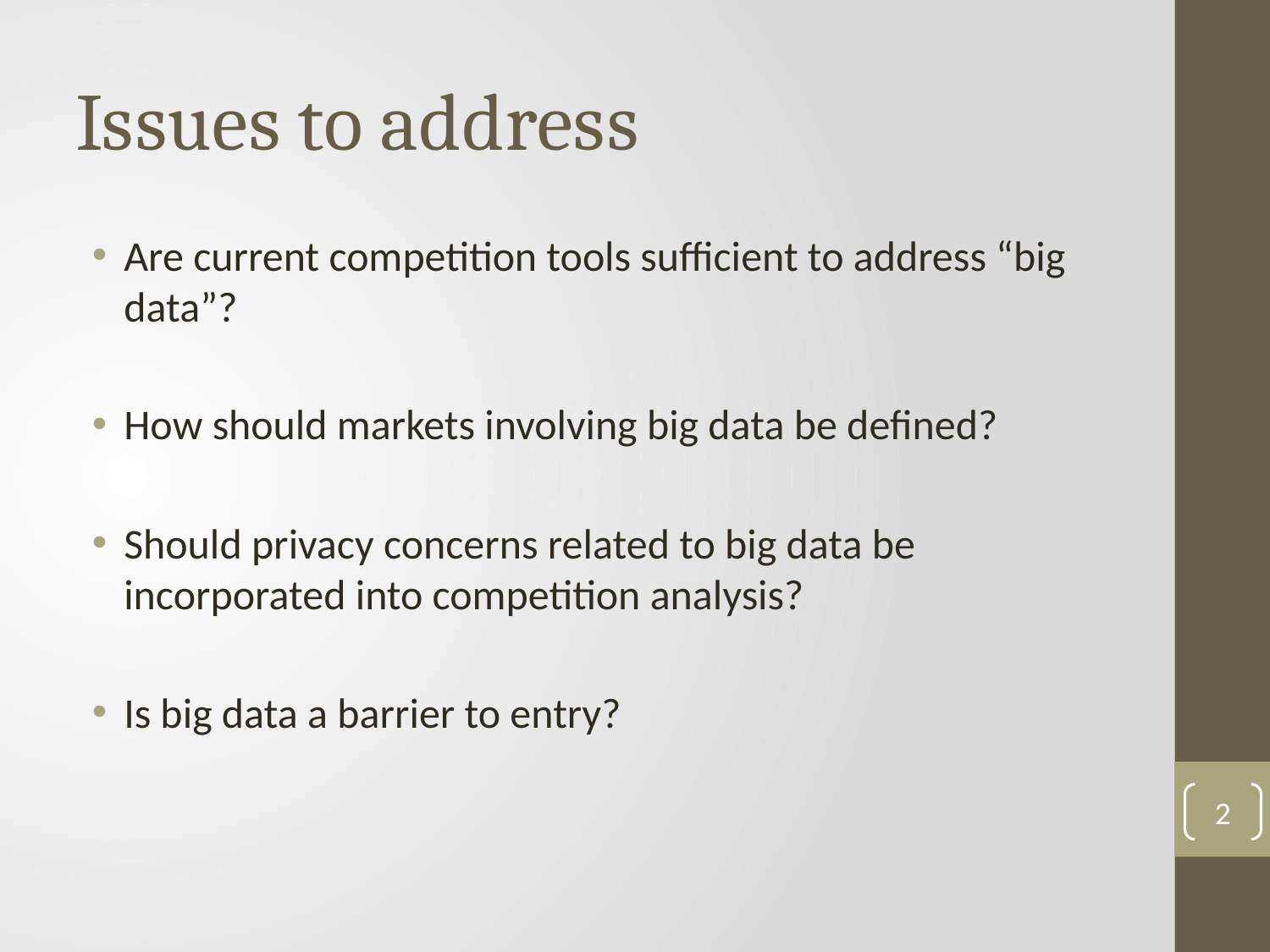

# Issues to address
Are current competition tools sufficient to address “big data”?

How should markets involving big data be defined?

Should privacy concerns related to big data be incorporated into competition analysis?

Is big data a barrier to entry?
2